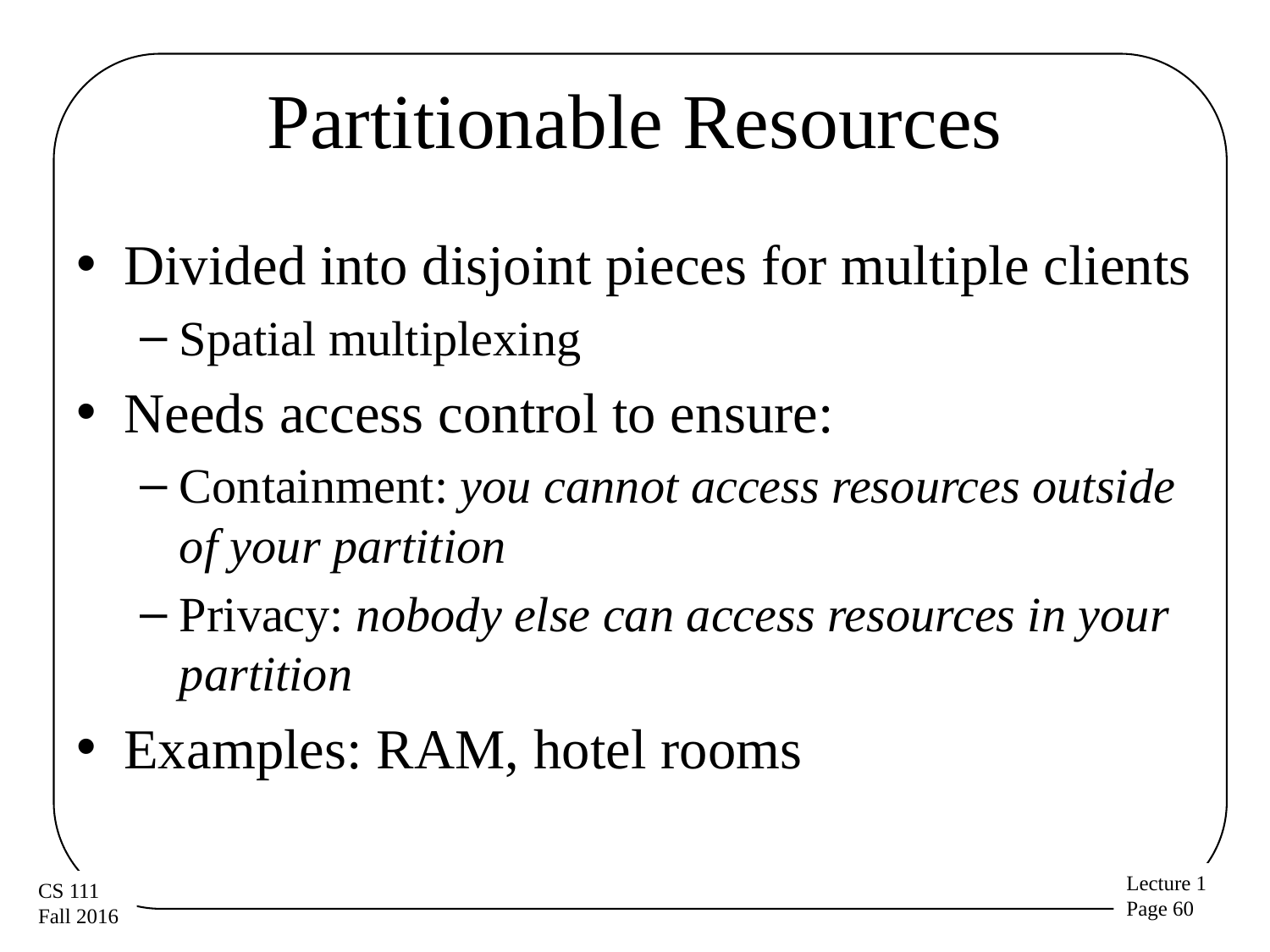

# Partitionable Resources
Divided into disjoint pieces for multiple clients
Spatial multiplexing
Needs access control to ensure:
Containment: you cannot access resources outside of your partition
Privacy: nobody else can access resources in your partition
Examples: RAM, hotel rooms